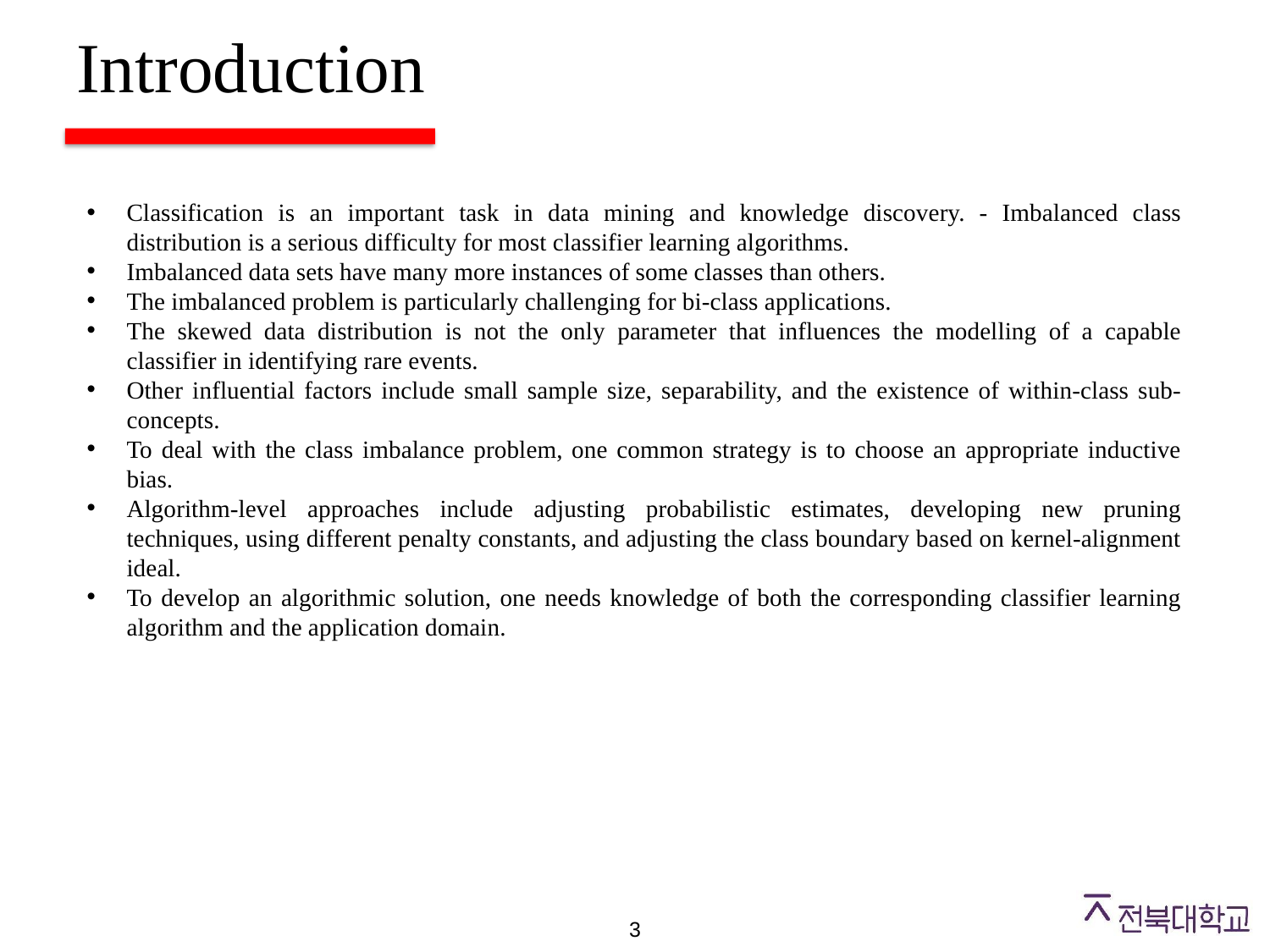

# Introduction
Classification is an important task in data mining and knowledge discovery. - Imbalanced class distribution is a serious difficulty for most classifier learning algorithms.
Imbalanced data sets have many more instances of some classes than others.
The imbalanced problem is particularly challenging for bi-class applications.
The skewed data distribution is not the only parameter that influences the modelling of a capable classifier in identifying rare events.
Other influential factors include small sample size, separability, and the existence of within-class sub-concepts.
To deal with the class imbalance problem, one common strategy is to choose an appropriate inductive bias.
Algorithm-level approaches include adjusting probabilistic estimates, developing new pruning techniques, using different penalty constants, and adjusting the class boundary based on kernel-alignment ideal.
To develop an algorithmic solution, one needs knowledge of both the corresponding classifier learning algorithm and the application domain.
3